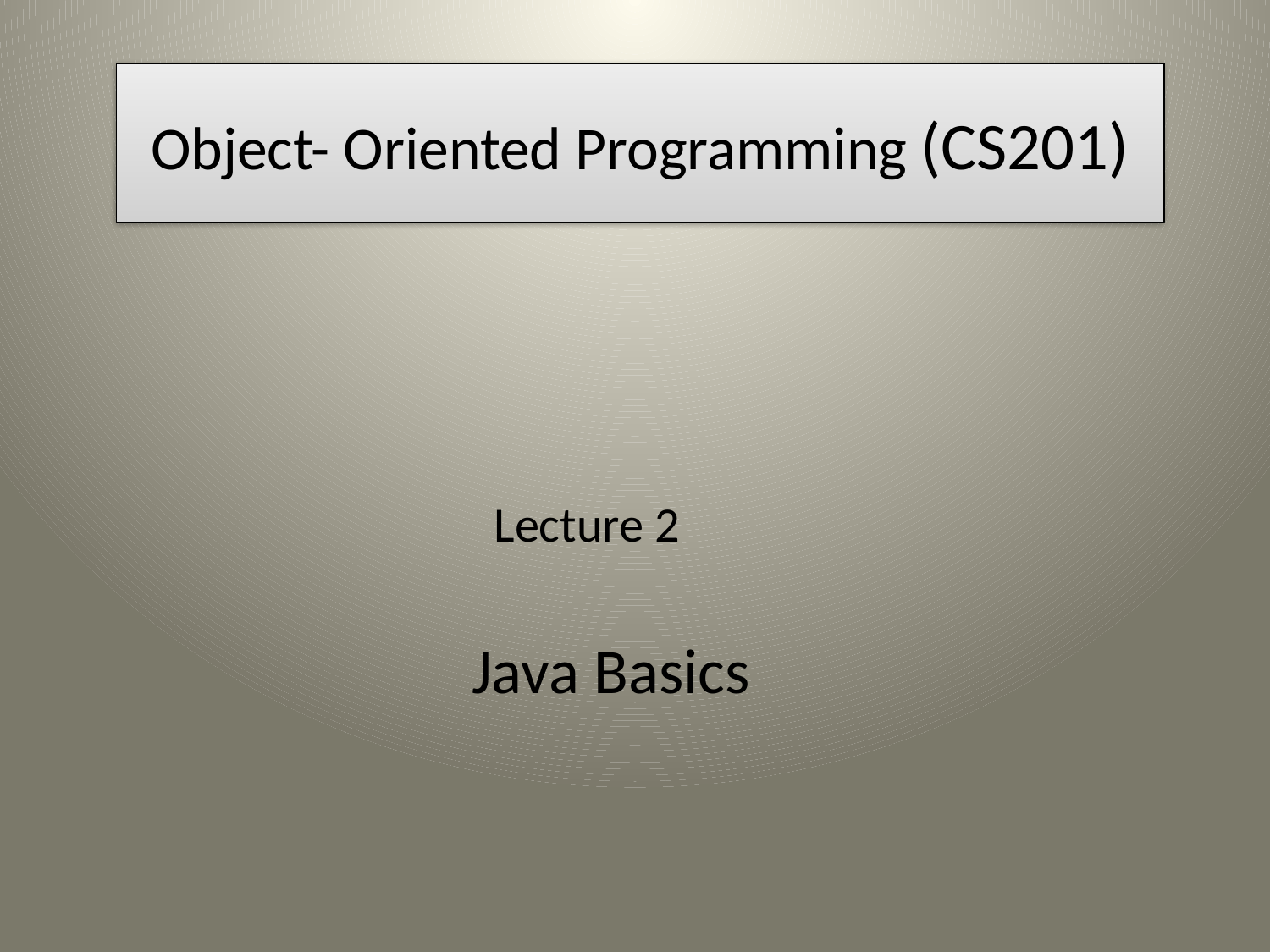

Object- Oriented Programming (CS201)
Lecture 2

Java Basics
1